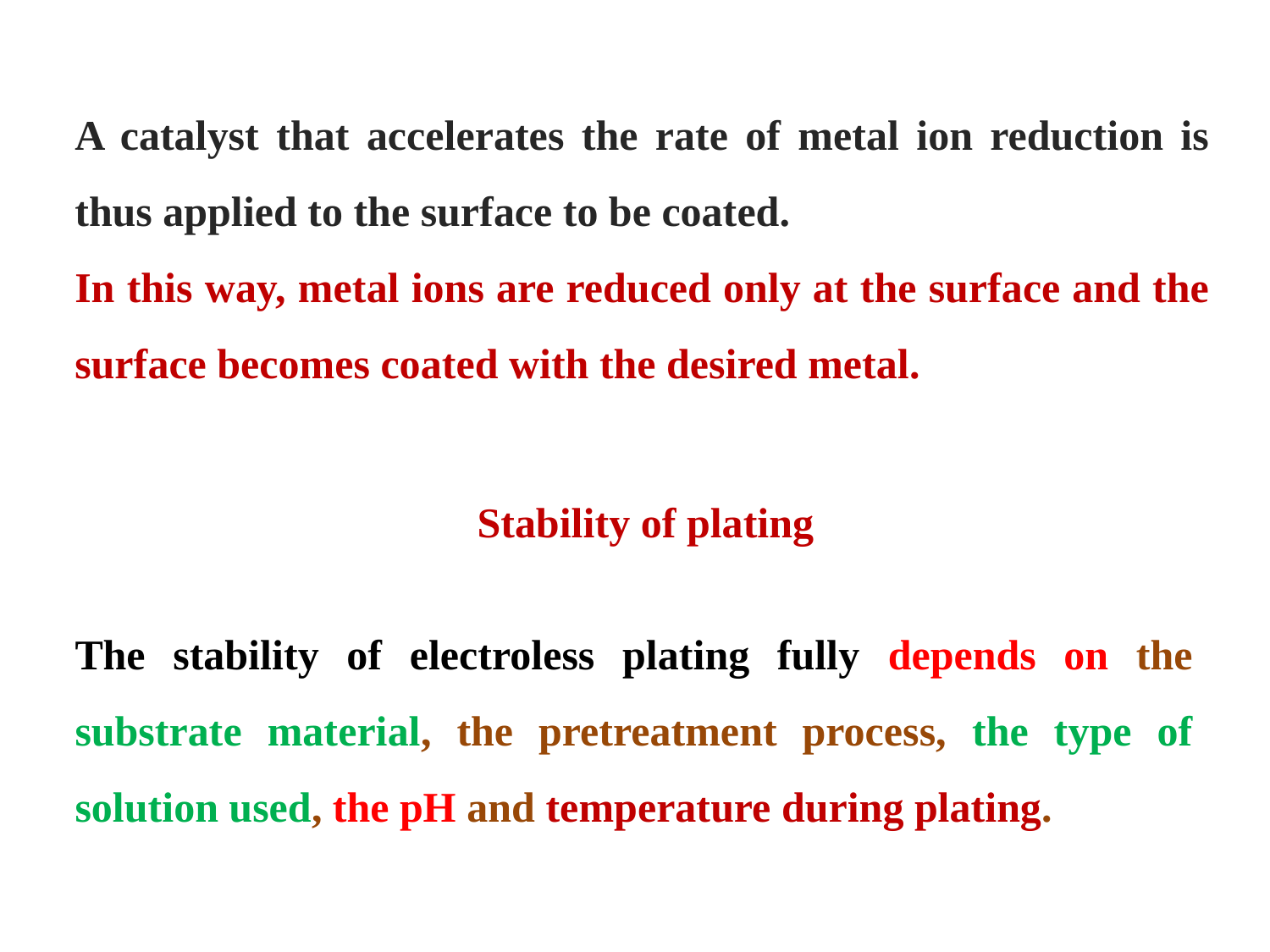

A catalyst that accelerates the rate of metal ion reduction is thus applied to the surface to be coated.
In this way, metal ions are reduced only at the surface and the surface becomes coated with the desired metal.
# Stability of plating
The stability of electroless plating fully depends on the substrate material, the pretreatment process, the type of solution used, the pH and temperature during plating.